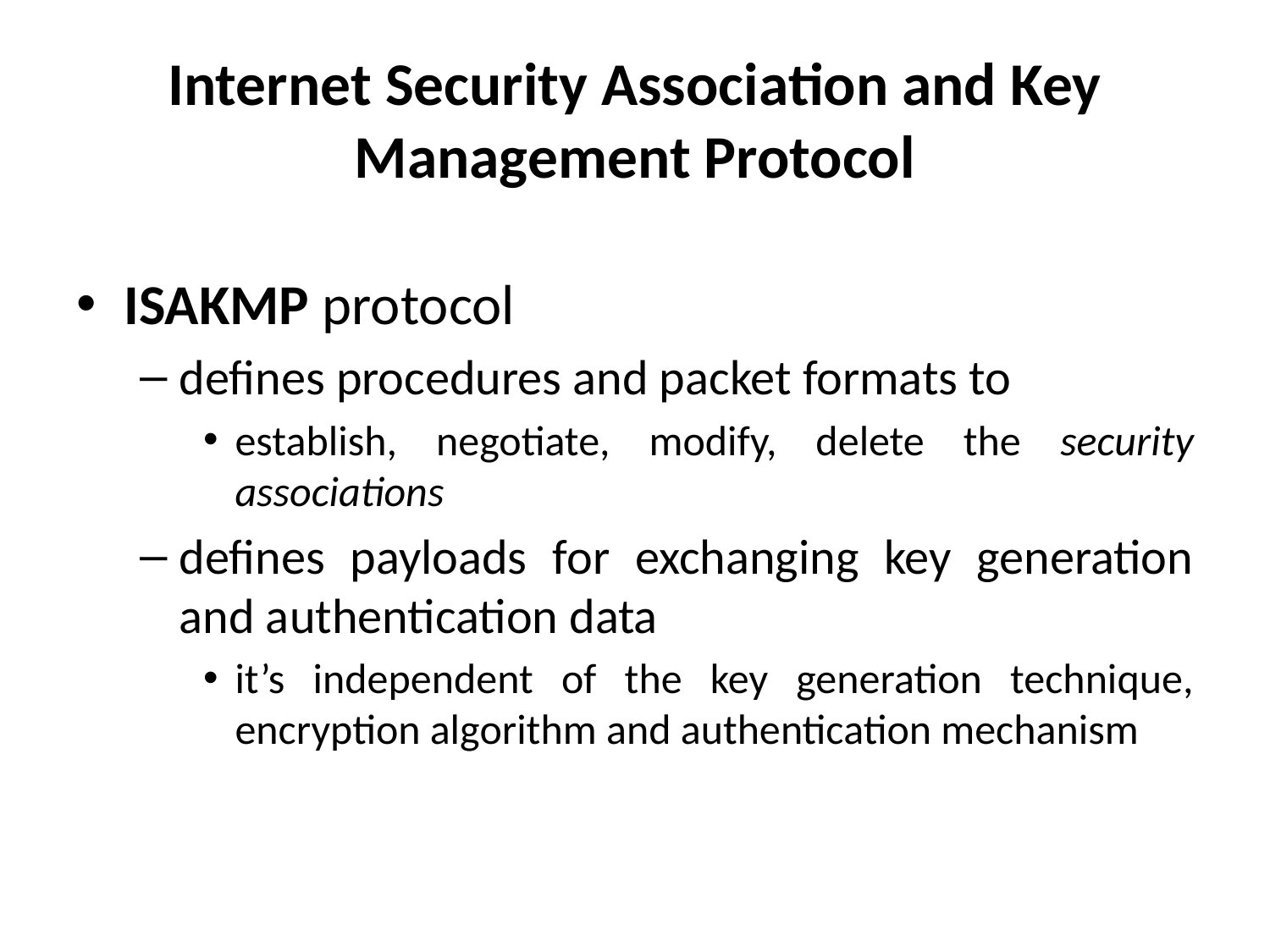

# Internet Security Association and Key Management Protocol
ISAKMP protocol
defines procedures and packet formats to
establish, negotiate, modify, delete the security associations
defines payloads for exchanging key generation and authentication data
it’s independent of the key generation technique, encryption algorithm and authentication mechanism